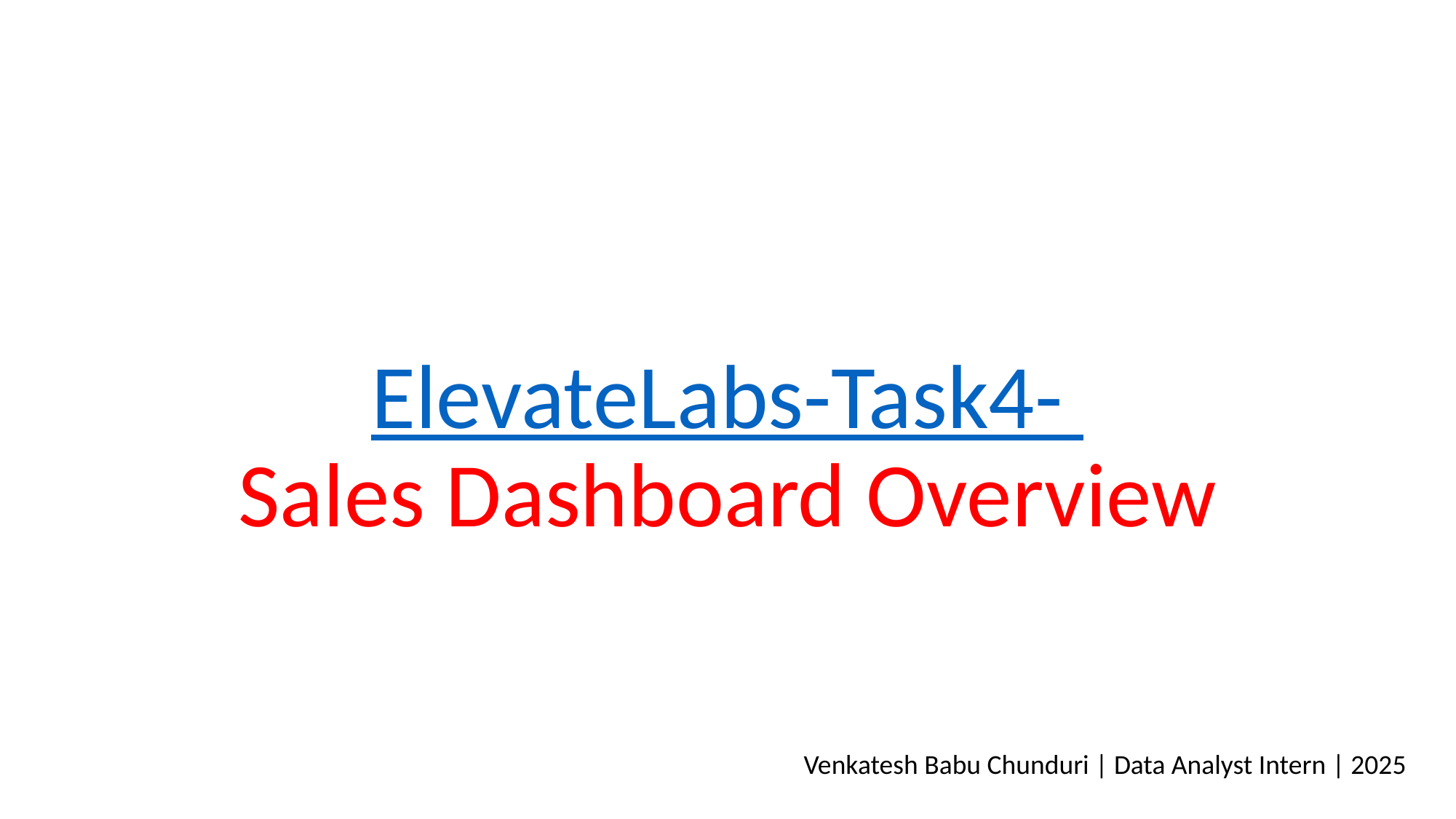

# ElevateLabs-Task4- Sales Dashboard Overview
Venkatesh Babu Chunduri | Data Analyst Intern | 2025